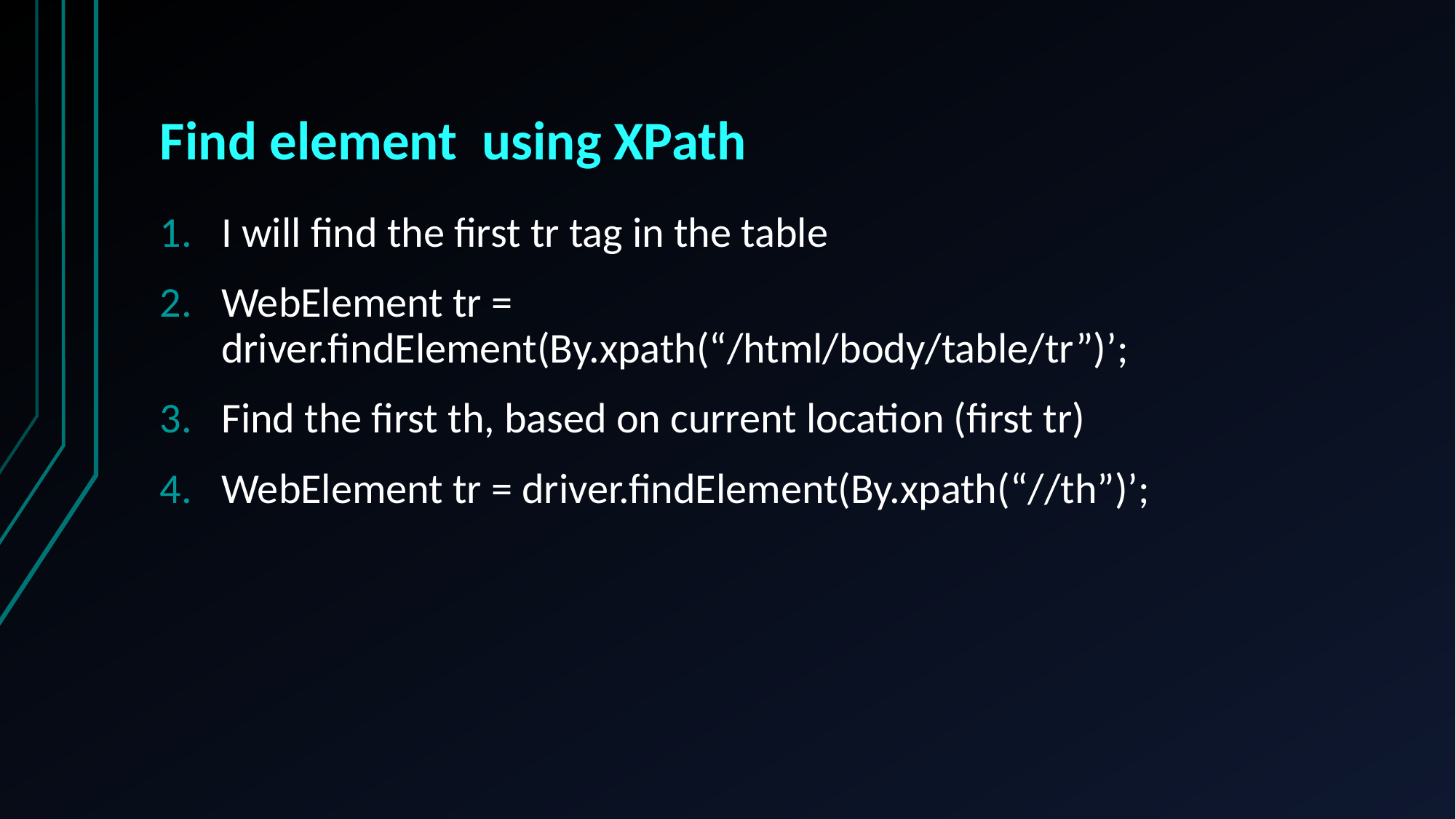

# Find element  using XPath
I will find the first tr tag in the table
WebElement tr = driver.findElement(By.xpath(“/html/body/table/tr”)’;
Find the first th, based on current location (first tr)
WebElement tr = driver.findElement(By.xpath(“//th”)’;